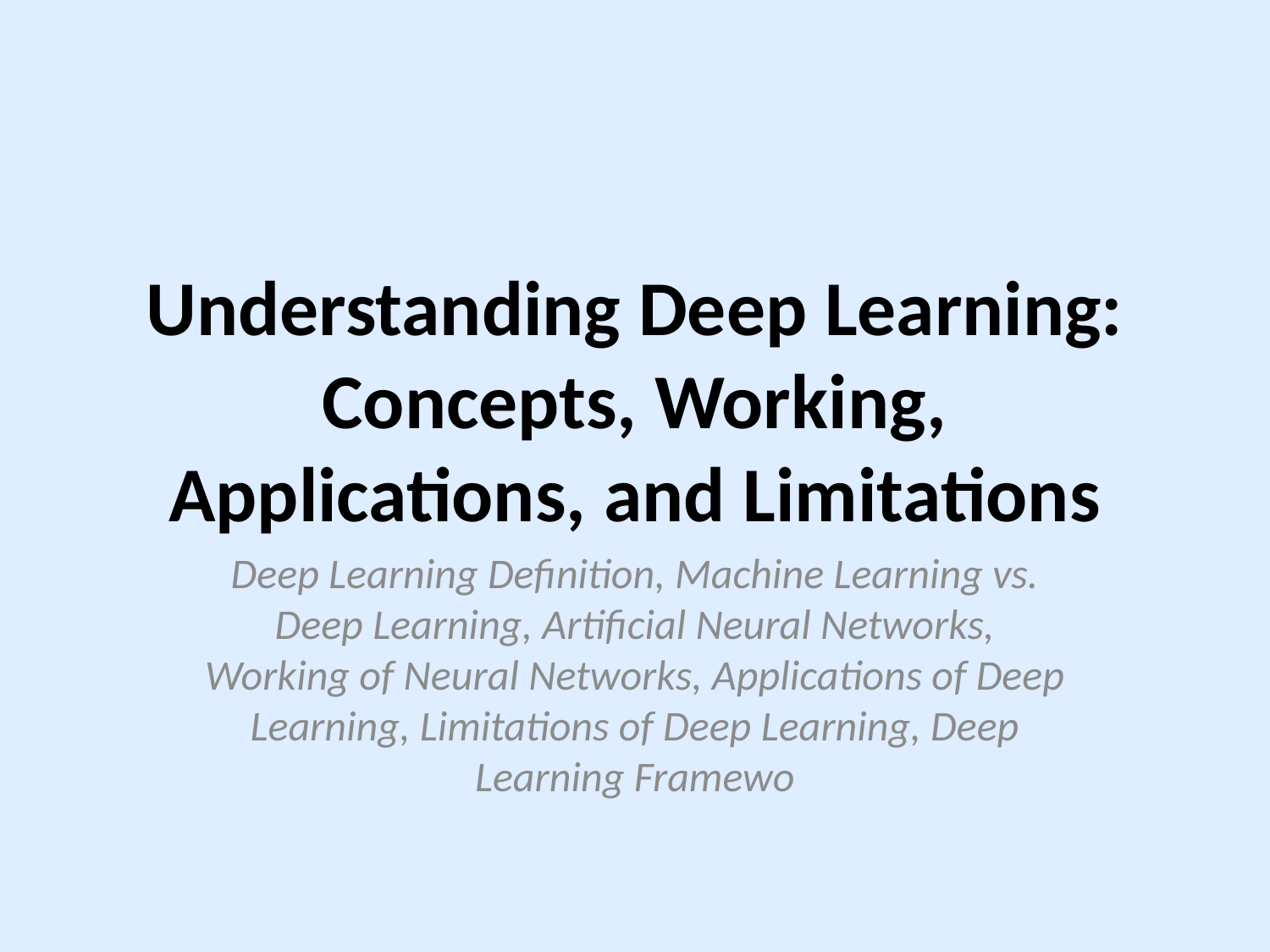

# Understanding Deep Learning: Concepts, Working, Applications, and Limitations
Deep Learning Definition, Machine Learning vs. Deep Learning, Artificial Neural Networks, Working of Neural Networks, Applications of Deep Learning, Limitations of Deep Learning, Deep Learning Framewo